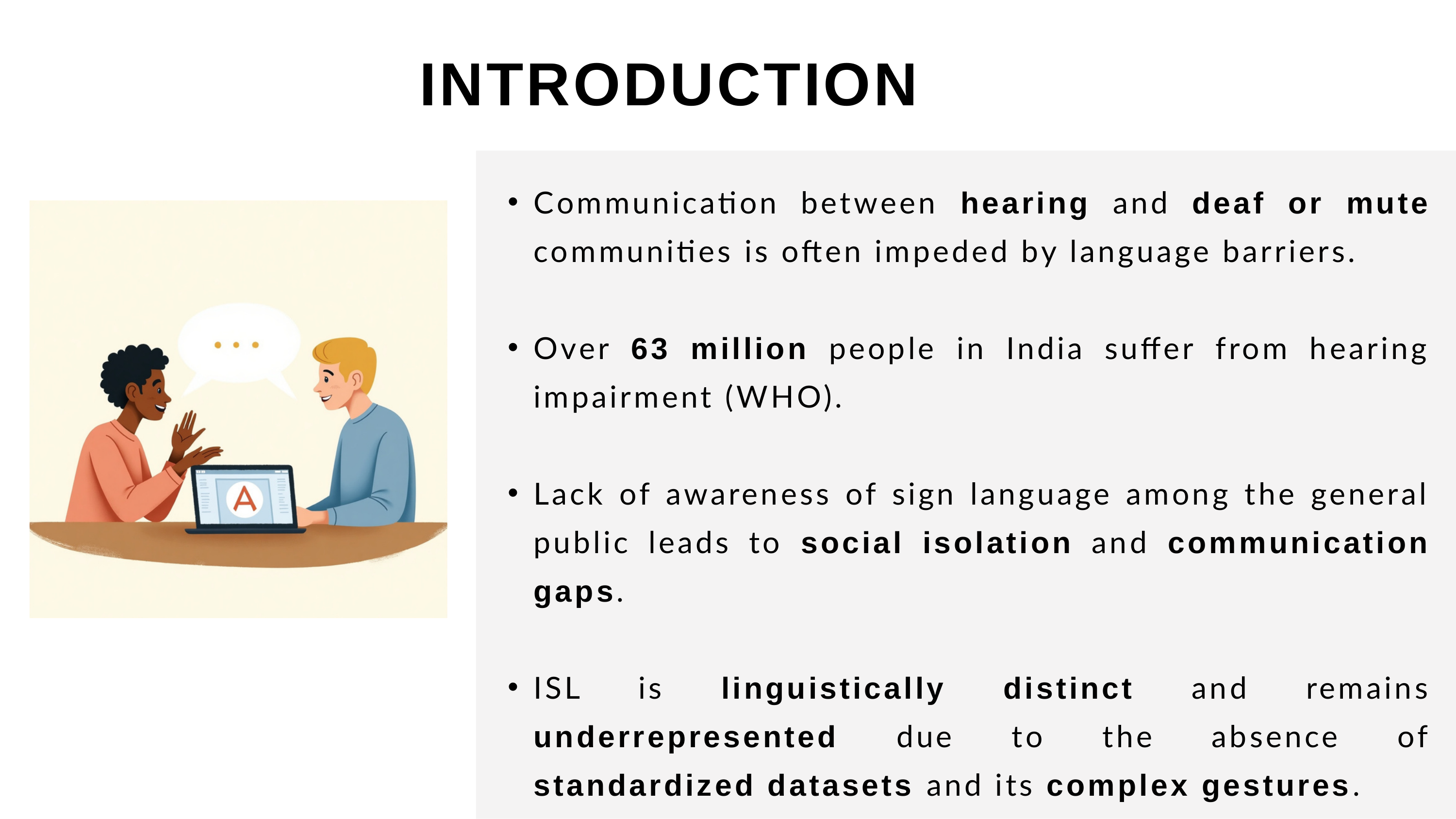

INTRODUCTION

Communication between hearing and deaf or mute communities is often impeded by language barriers.

Over 63 million people in India suffer from hearing impairment (WHO).

Lack of awareness of sign language among the general public leads to social isolation and communication gaps.

ISL is linguistically distinct and remains underrepresented due to the absence of standardized datasets and its complex gestures.